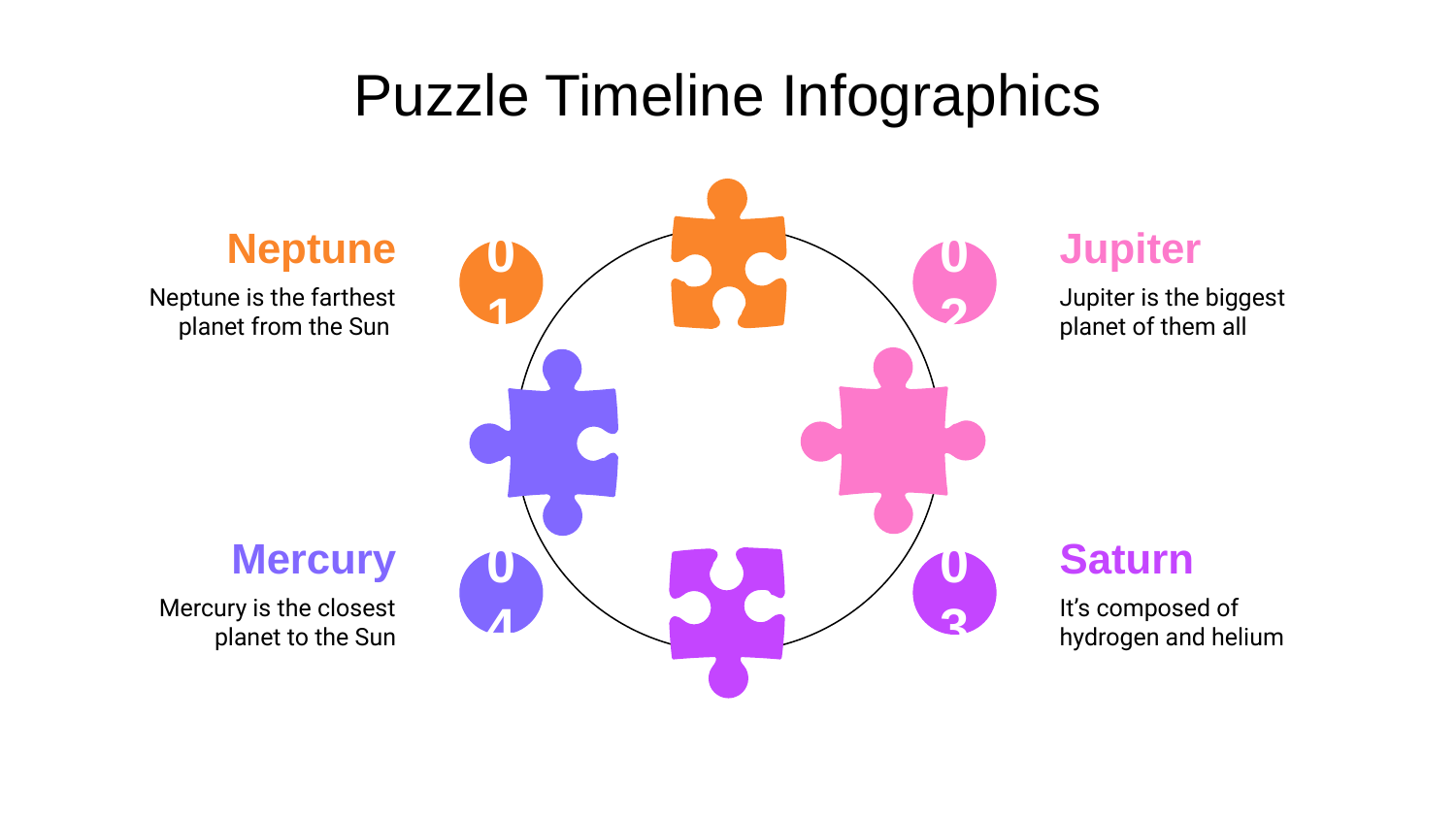

# Puzzle Timeline Infographics

Neptune
01
Neptune is the farthest planet from the Sun
Jupiter
02
Jupiter is the biggest planet of them all

Mercury
04
Mercury is the closest planet to the Sun
Saturn
03
It’s composed of hydrogen and helium